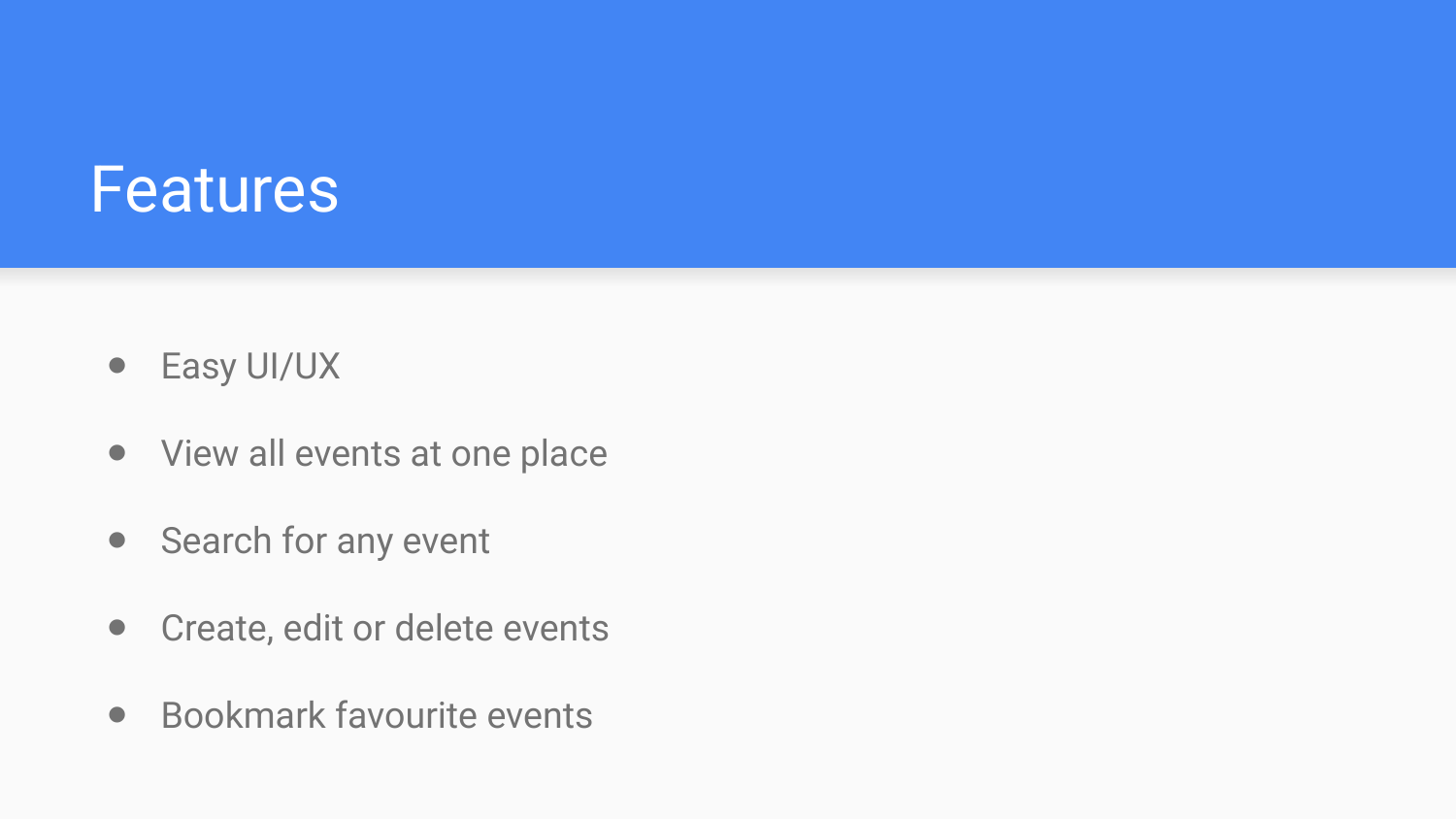

# Features
Easy UI/UX
View all events at one place
Search for any event
Create, edit or delete events
Bookmark favourite events